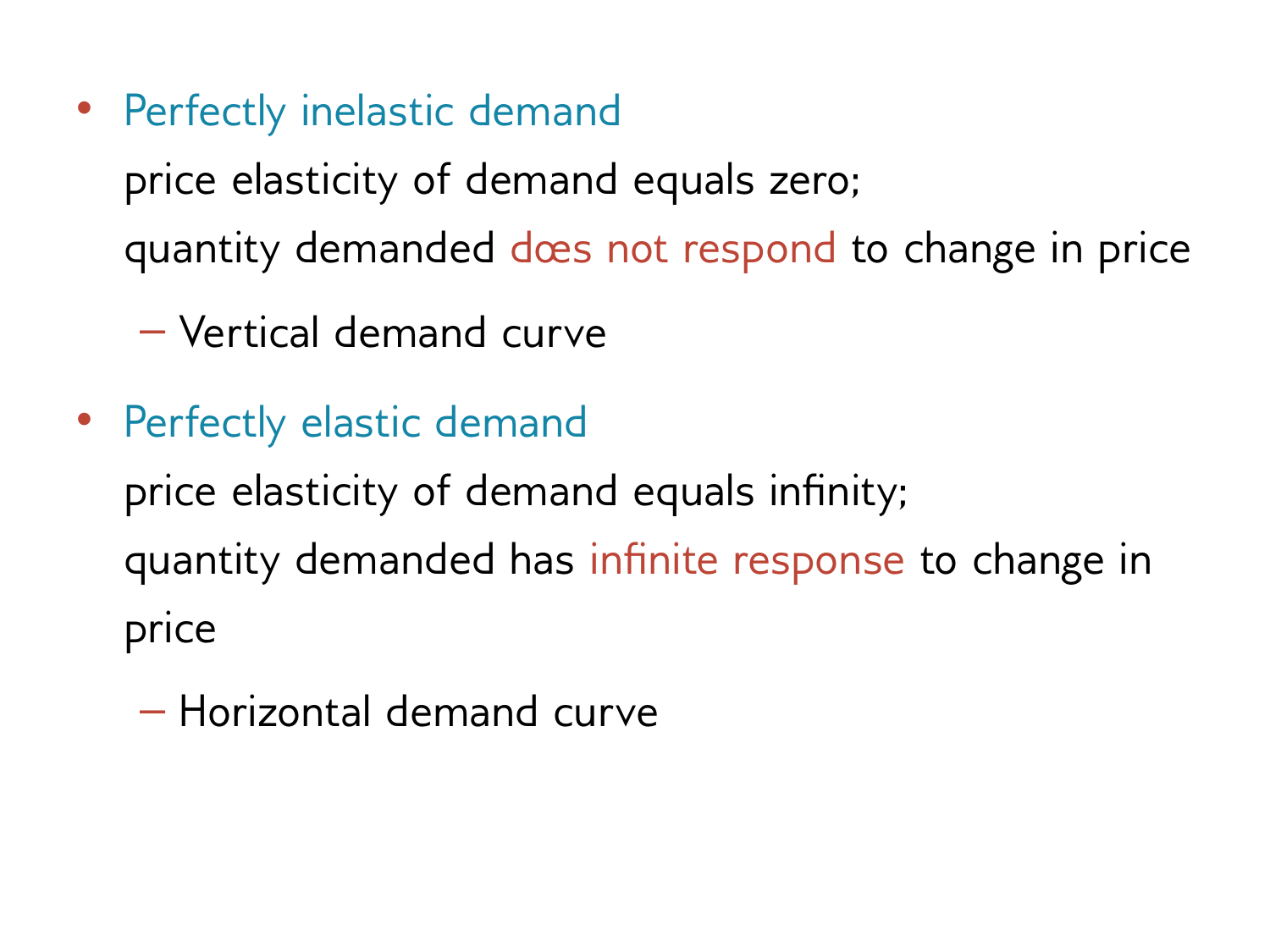

Perfectly inelastic demand
price elasticity of demand equals zero;
quantity demanded does not respond to change in price
Vertical demand curve
Perfectly elastic demand
price elasticity of demand equals infinity;
quantity demanded has infinite response to change in price
Horizontal demand curve